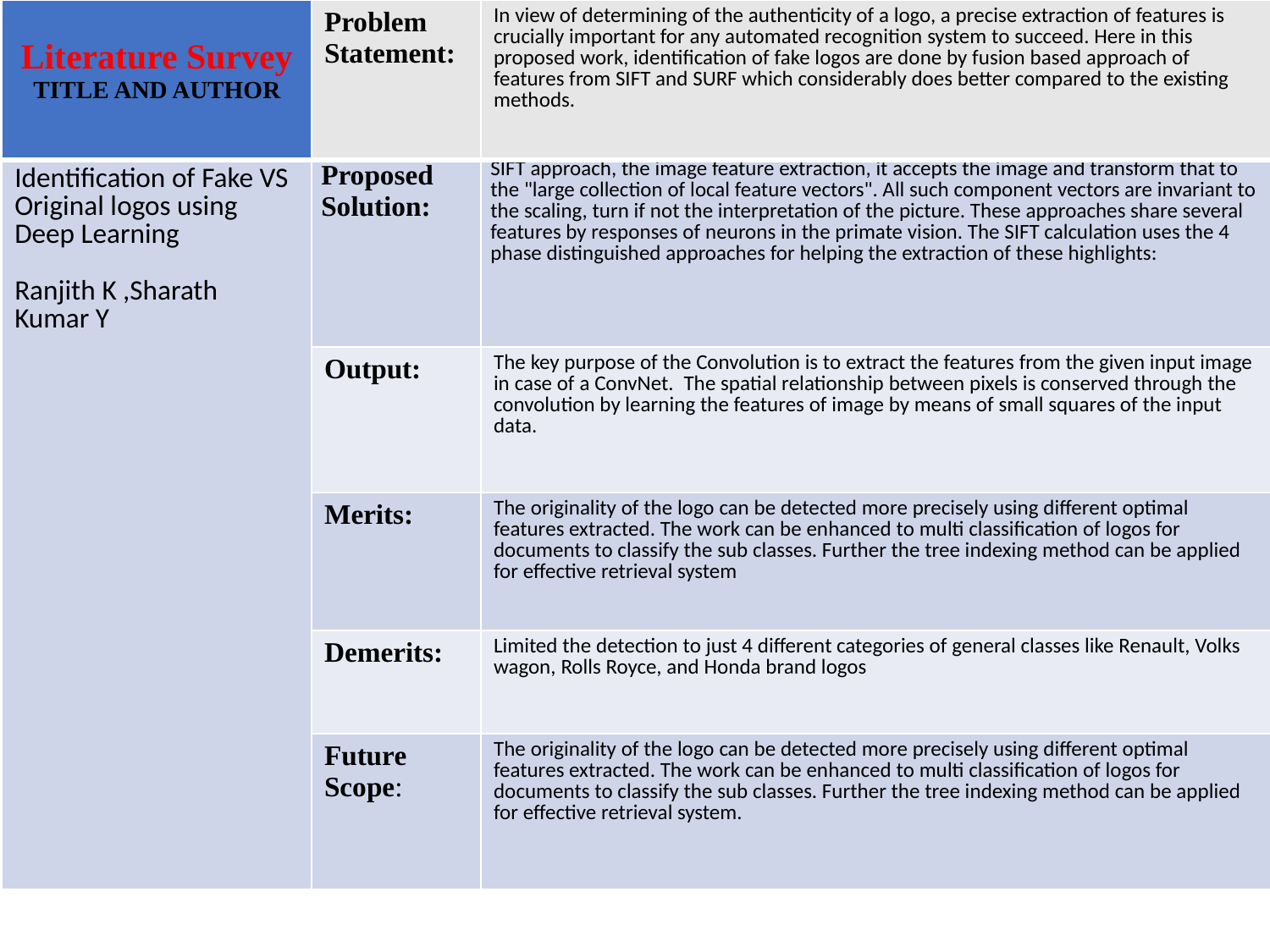

| Literature Survey TITLE AND AUTHOR | Problem Statement: | In view of determining of the authenticity of a logo, a precise extraction of features is crucially important for any automated recognition system to succeed. Here in this proposed work, identification of fake logos are done by fusion based approach of features from SIFT and SURF which considerably does better compared to the existing methods. |
| --- | --- | --- |
| Identification of Fake VS Original logos using Deep Learning Ranjith K ,Sharath Kumar Y | Proposed Solution: | SIFT approach, the image feature extraction, it accepts the image and transform that to the "large collection of local feature vectors". All such component vectors are invariant to the scaling, turn if not the interpretation of the picture. These approaches share several features by responses of neurons in the primate vision. The SIFT calculation uses the 4 phase distinguished approaches for helping the extraction of these highlights: |
|  | Output: | The key purpose of the Convolution is to extract the features from the given input image in case of a ConvNet.  The spatial relationship between pixels is conserved through the convolution by learning the features of image by means of small squares of the input data. |
|  | Merits: | The originality of the logo can be detected more precisely using different optimal features extracted. The work can be enhanced to multi classification of logos for documents to classify the sub classes. Further the tree indexing method can be applied for effective retrieval system |
|  | Demerits: | Limited the detection to just 4 different categories of general classes like Renault, Volks wagon, Rolls Royce, and Honda brand logos |
|  | Future Scope: | The originality of the logo can be detected more precisely using different optimal features extracted. The work can be enhanced to multi classification of logos for documents to classify the sub classes. Further the tree indexing method can be applied for effective retrieval system. |